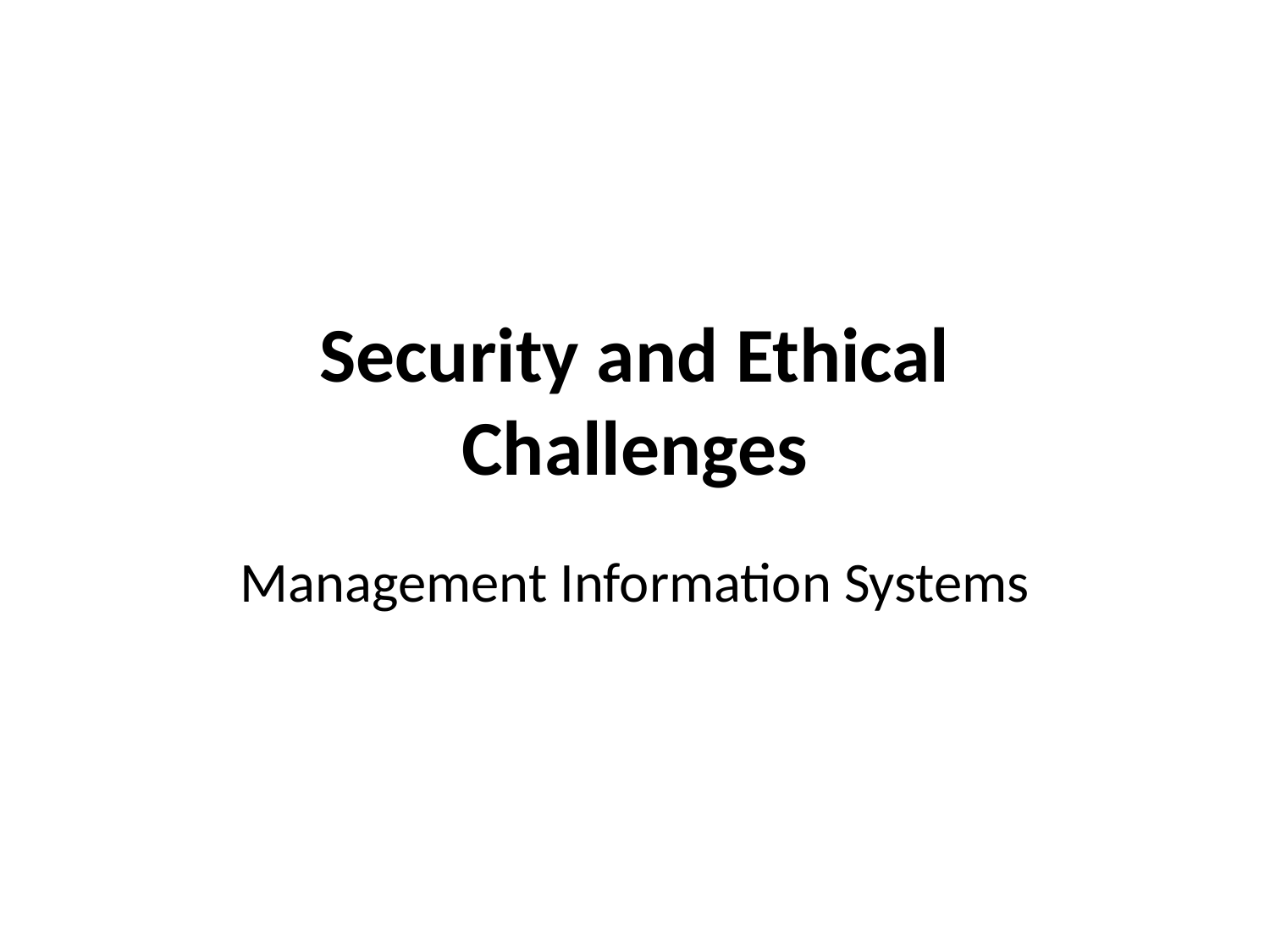

# Security and Ethical Challenges
Management Information Systems